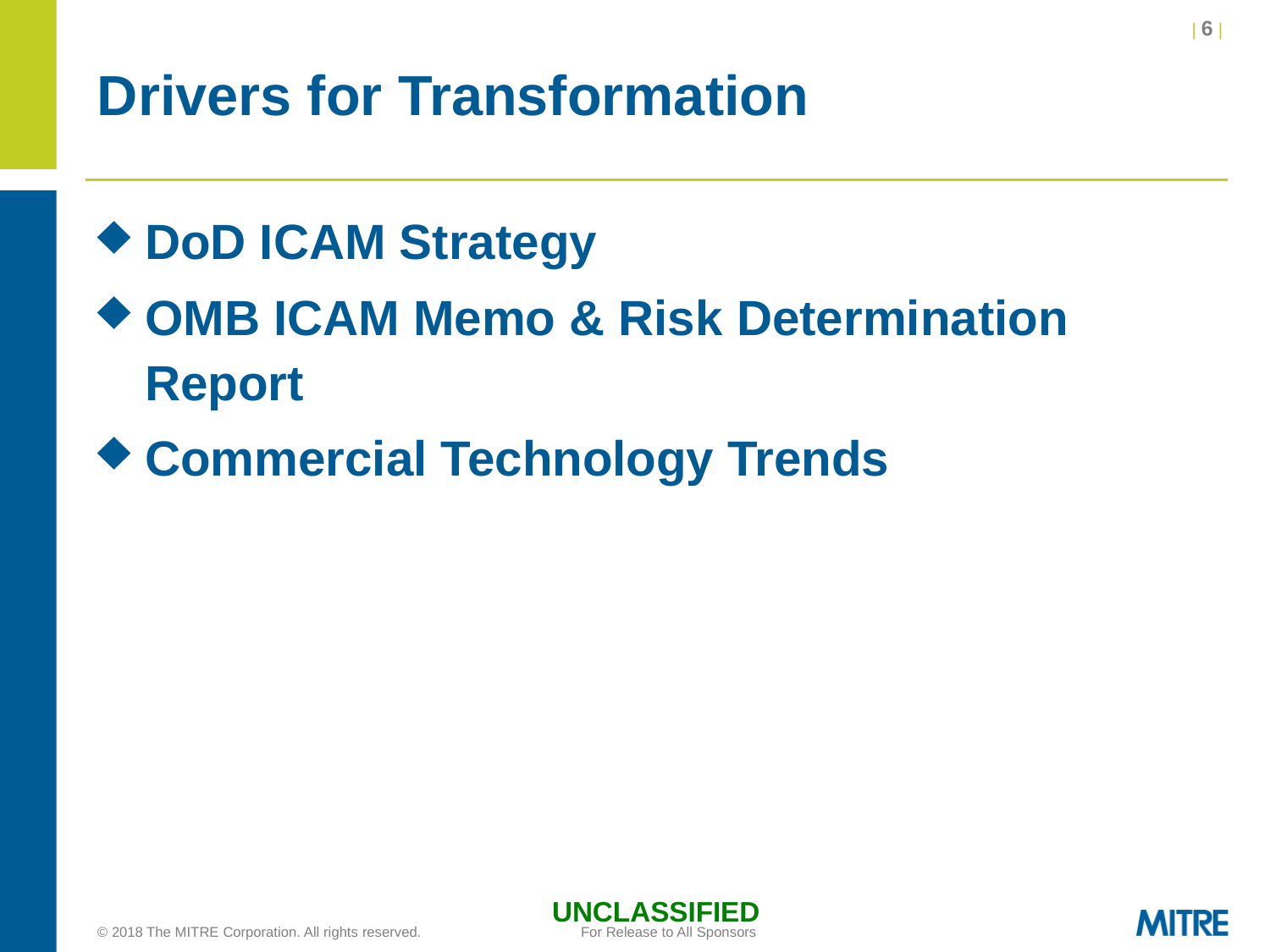

# Drivers for Transformation
DoD ICAM Strategy
OMB ICAM Memo & Risk Determination Report
Commercial Technology Trends